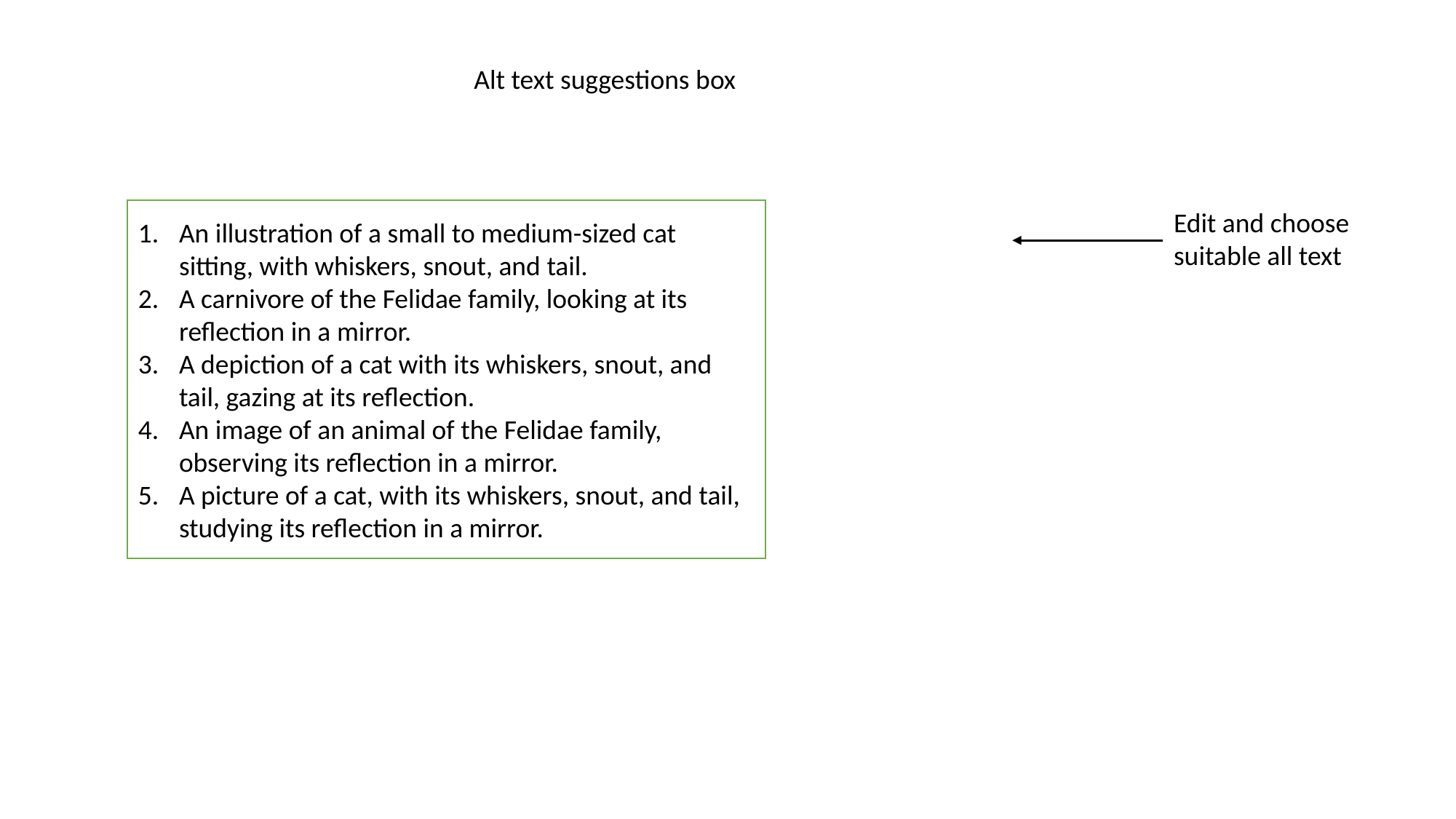

Alt text suggestions box
An illustration of a small to medium-sized cat sitting, with whiskers, snout, and tail.
A carnivore of the Felidae family, looking at its reflection in a mirror.
A depiction of a cat with its whiskers, snout, and tail, gazing at its reflection.
An image of an animal of the Felidae family, observing its reflection in a mirror.
A picture of a cat, with its whiskers, snout, and tail, studying its reflection in a mirror.
Edit and choose suitable all text